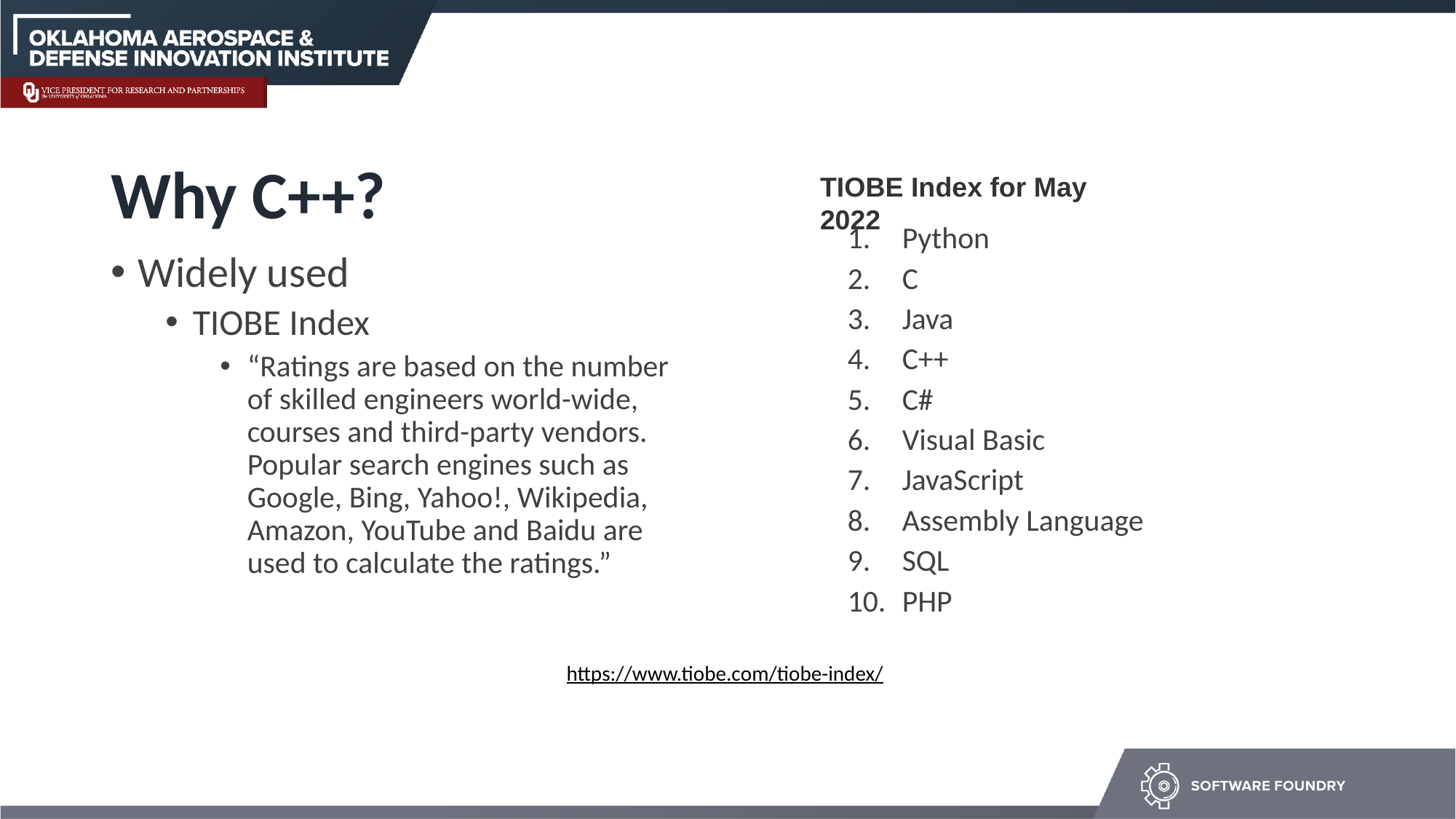

# Why C++?
TIOBE Index for May 2022
Python
C
Java
C++
C#
Visual Basic
JavaScript
Assembly Language
SQL
PHP
Widely used
TIOBE Index
“Ratings are based on the number of skilled engineers world-wide, courses and third-party vendors. Popular search engines such as Google, Bing, Yahoo!, Wikipedia, Amazon, YouTube and Baidu are used to calculate the ratings.”
https://www.tiobe.com/tiobe-index/